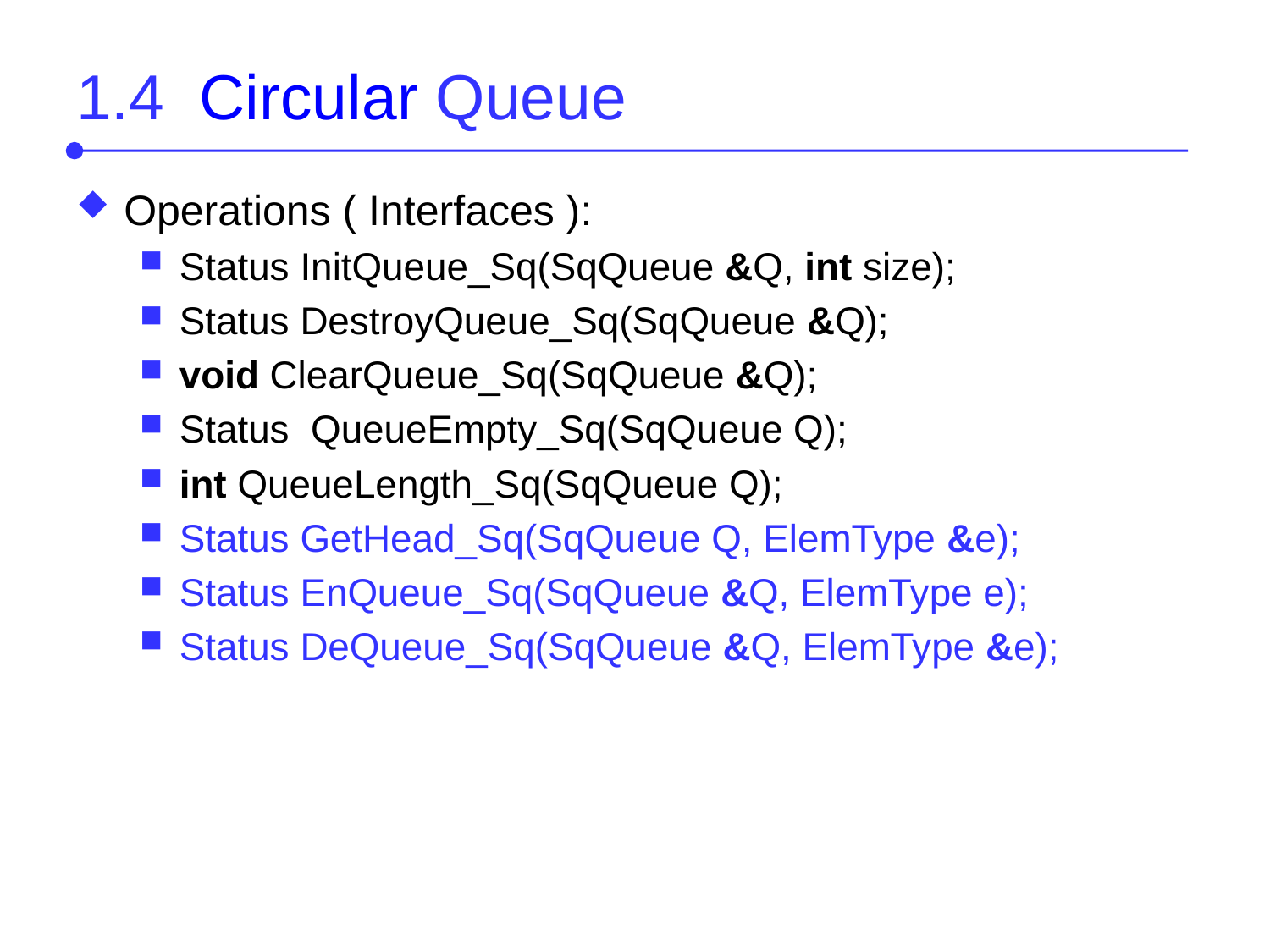

1.4  Circular Queue
Operations ( Interfaces ):
Status InitQueue_Sq(SqQueue &Q, int size);
Status DestroyQueue_Sq(SqQueue &Q);
void ClearQueue_Sq(SqQueue &Q);
Status  QueueEmpty_Sq(SqQueue Q);
int QueueLength_Sq(SqQueue Q);
Status GetHead_Sq(SqQueue Q, ElemType &e);
Status EnQueue_Sq(SqQueue &Q, ElemType e);
Status DeQueue_Sq(SqQueue &Q, ElemType &e);